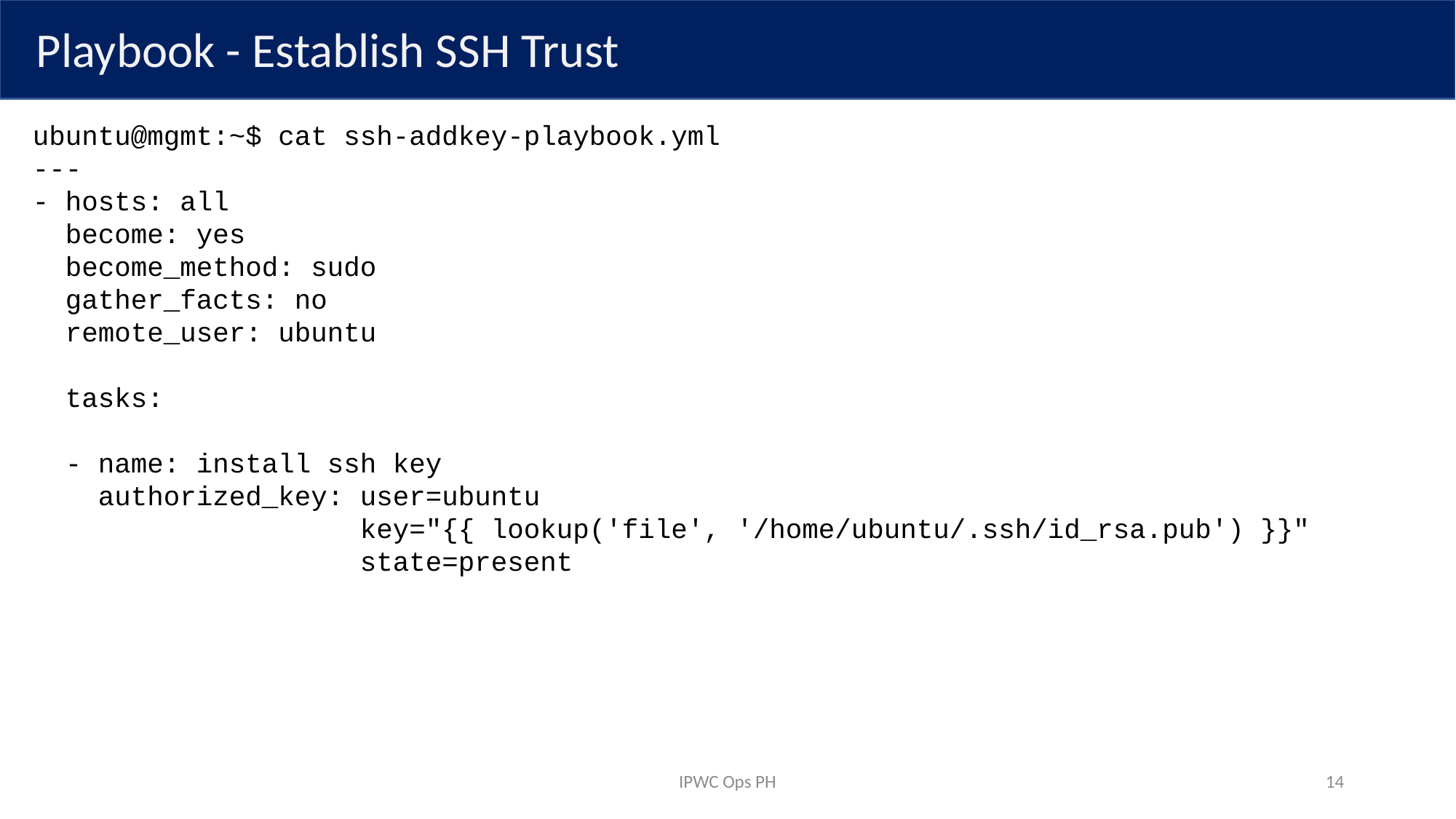

Playbook - Establish SSH Trust
ubuntu@mgmt:~$ cat ssh-addkey-playbook.yml
---
- hosts: all
  become: yes
  become_method: sudo
  gather_facts: no
  remote_user: ubuntu

  tasks:

  - name: install ssh key
    authorized_key: user=ubuntu
                    key="{{ lookup('file', '/home/ubuntu/.ssh/id_rsa.pub') }}"
                    state=present

IPWC Ops PH
14